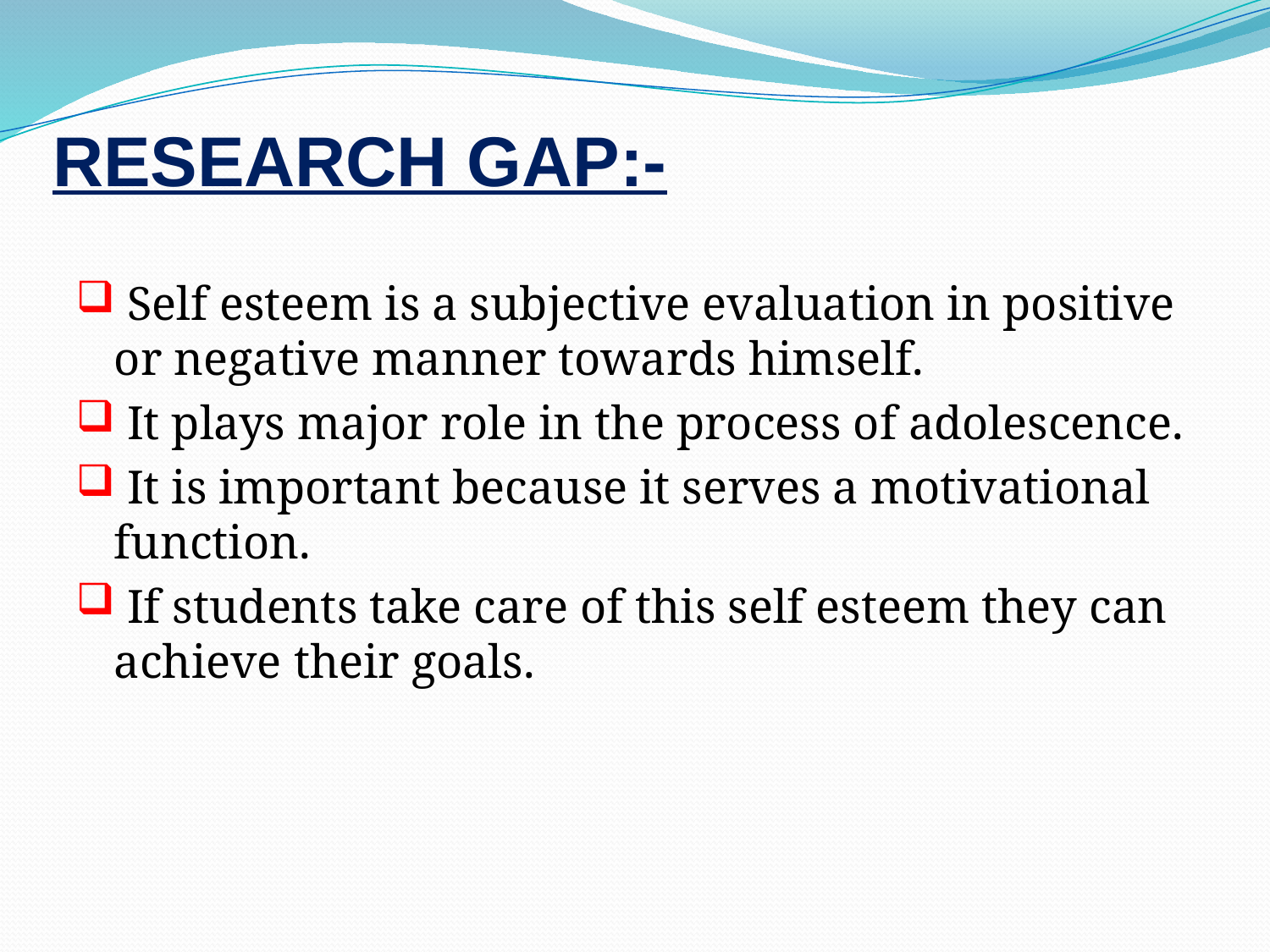

# RESEARCH GAP:-
 Self esteem is a subjective evaluation in positive or negative manner towards himself.
 It plays major role in the process of adolescence.
 It is important because it serves a motivational function.
 If students take care of this self esteem they can achieve their goals.